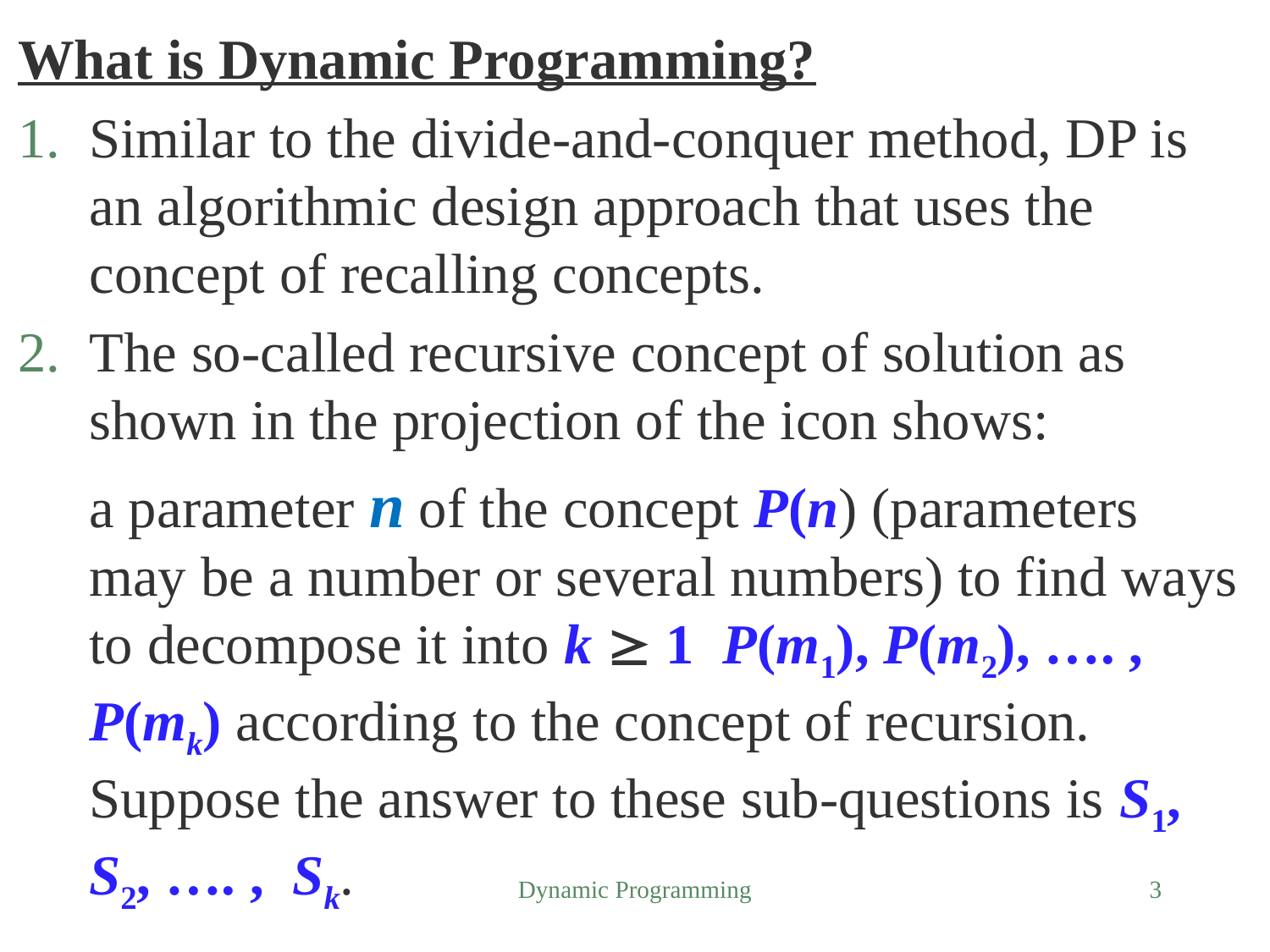

What is Dynamic Programming?
Similar to the divide-and-conquer method, DP is an algorithmic design approach that uses the concept of recalling concepts.
The so-called recursive concept of solution as shown in the projection of the icon shows:
	a parameter n of the concept P(n) (parameters may be a number or several numbers) to find ways to decompose it into k ≥ 1  P(m1), P(m2), …. ,  P(mk) according to the concept of recursion. Suppose the answer to these sub-questions is S1, S2, …. ,  Sk.
Dynamic Programming
3